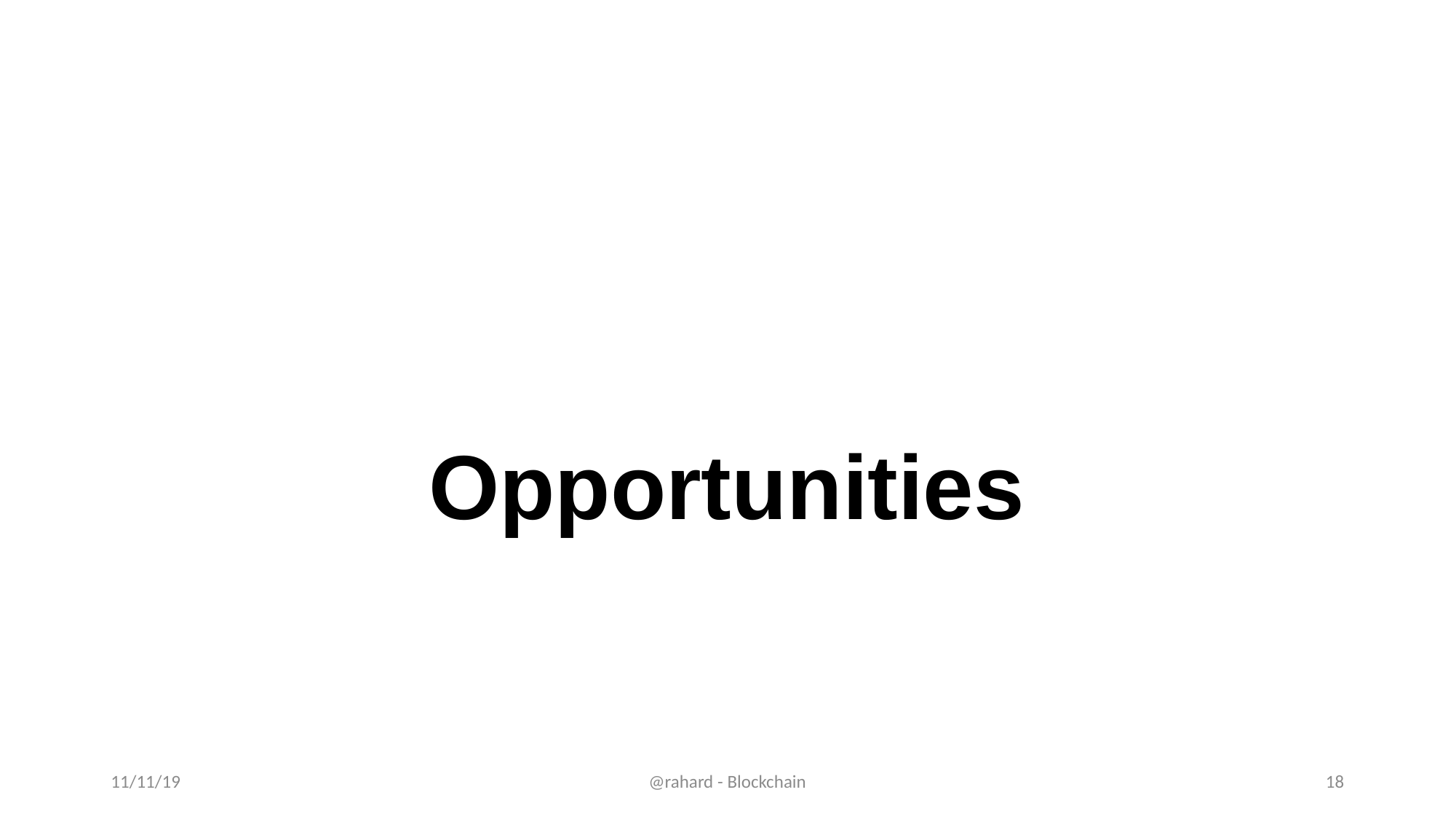

# Opportunities

11/11/19
@rahard - Blockchain
18